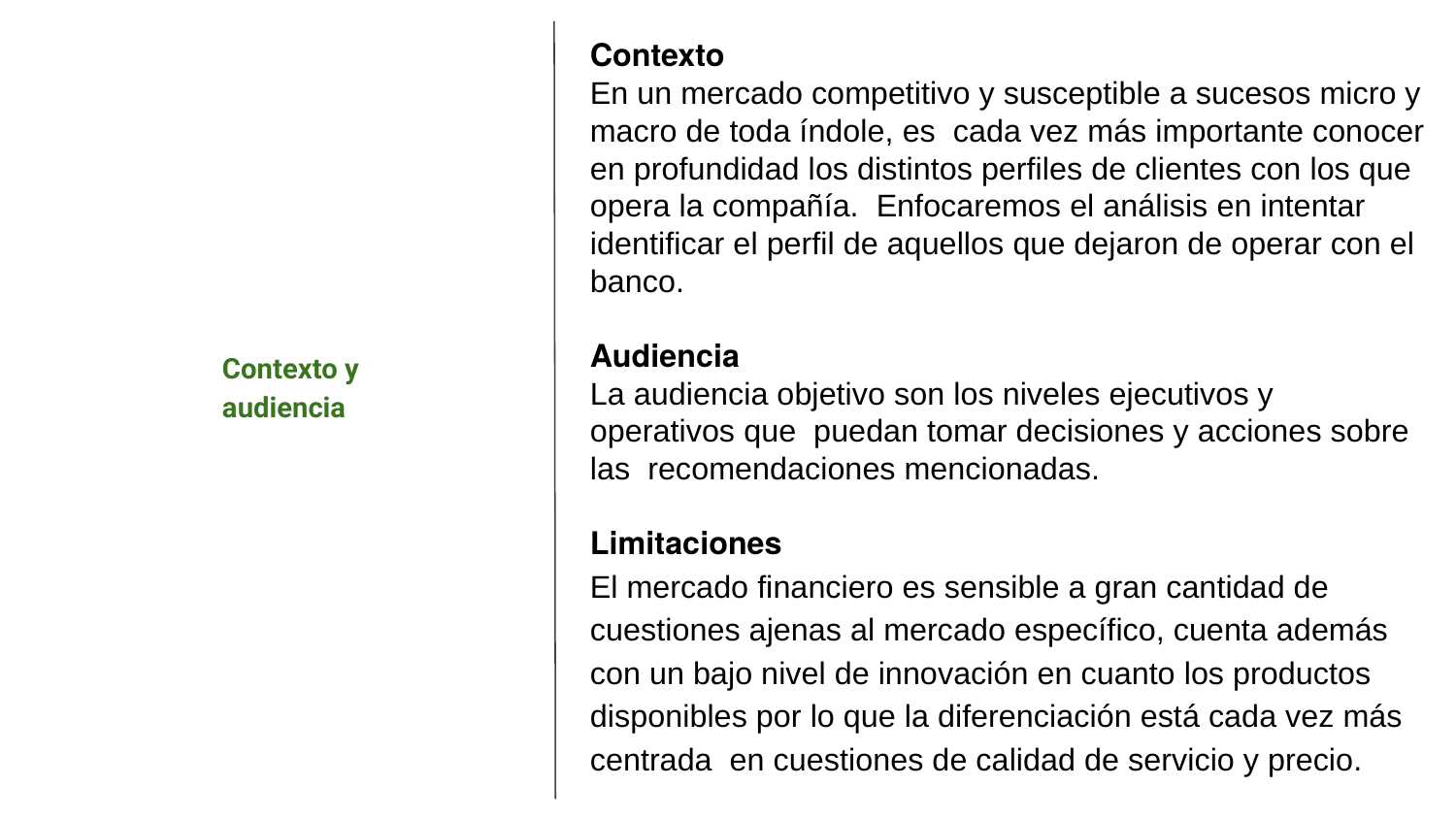

Contexto y audiencia
Contexto
En un mercado competitivo y susceptible a sucesos micro y macro de toda índole, es  cada vez más importante conocer en profundidad los distintos perfiles de clientes con los que opera la compañía.  Enfocaremos el análisis en intentar identificar el perfil de aquellos que dejaron de operar con el banco.

Audiencia
La audiencia objetivo son los niveles ejecutivos y operativos que  puedan tomar decisiones y acciones sobre las  recomendaciones mencionadas.

Limitaciones
El mercado financiero es sensible a gran cantidad de cuestiones ajenas al mercado específico, cuenta además con un bajo nivel de innovación en cuanto los productos disponibles por lo que la diferenciación está cada vez más centrada  en cuestiones de calidad de servicio y precio.